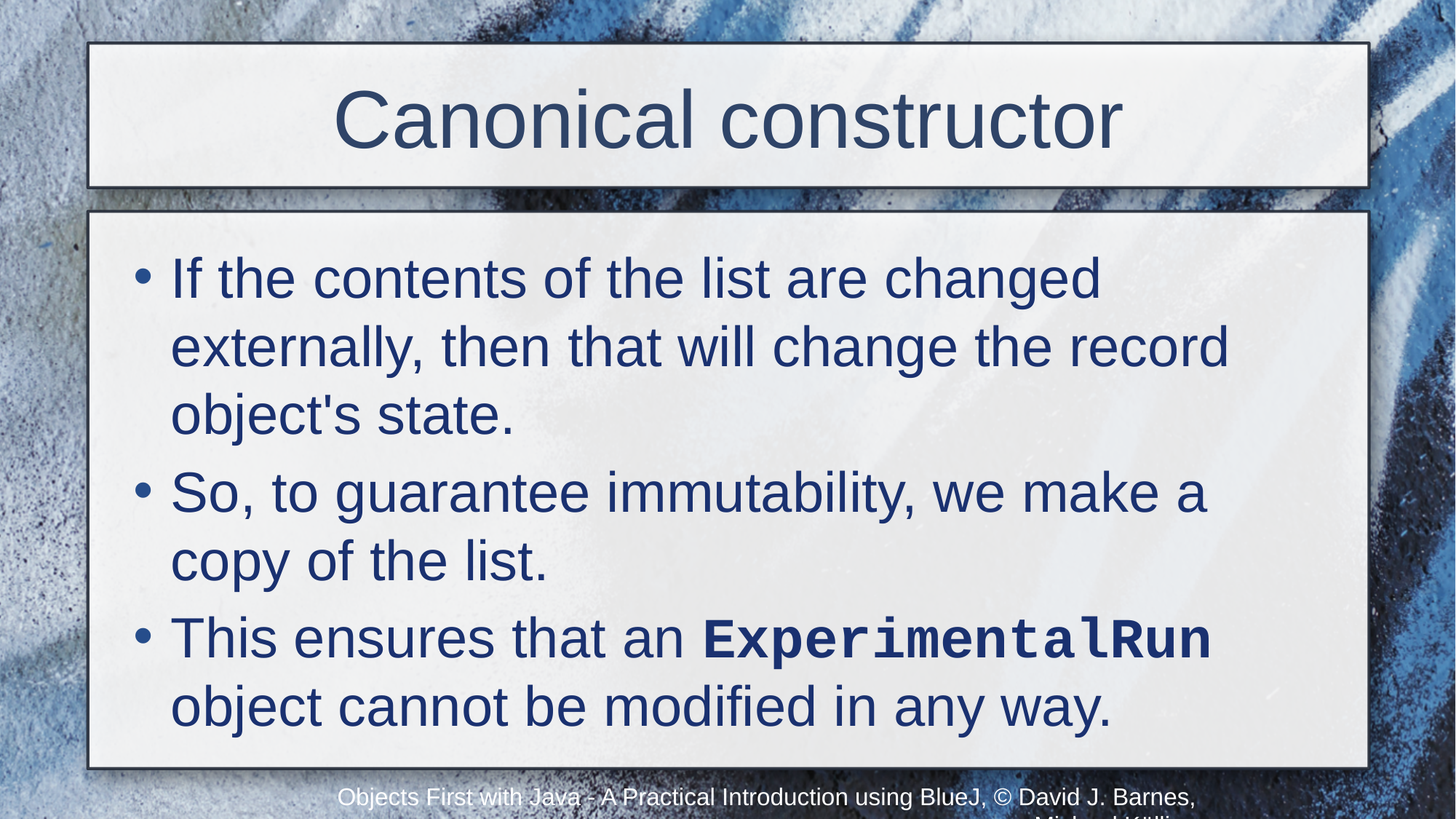

# Canonical constructor
If the contents of the list are changed externally, then that will change the record object's state.
So, to guarantee immutability, we make a copy of the list.
This ensures that an ExperimentalRun object cannot be modified in any way.